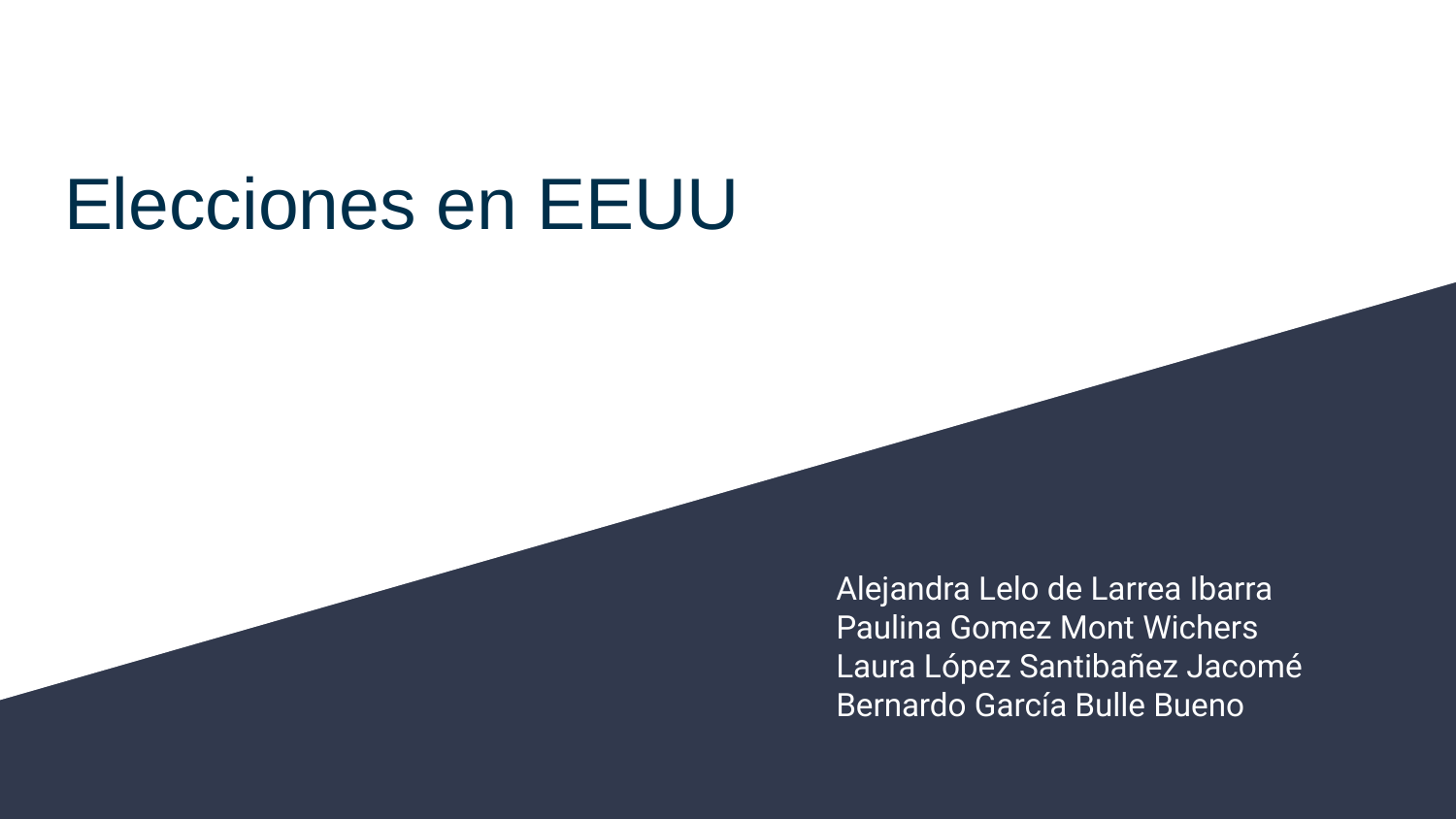

# Elecciones en EEUU
Alejandra Lelo de Larrea Ibarra
Paulina Gomez Mont Wichers
Laura López Santibañez Jacomé
Bernardo García Bulle Bueno